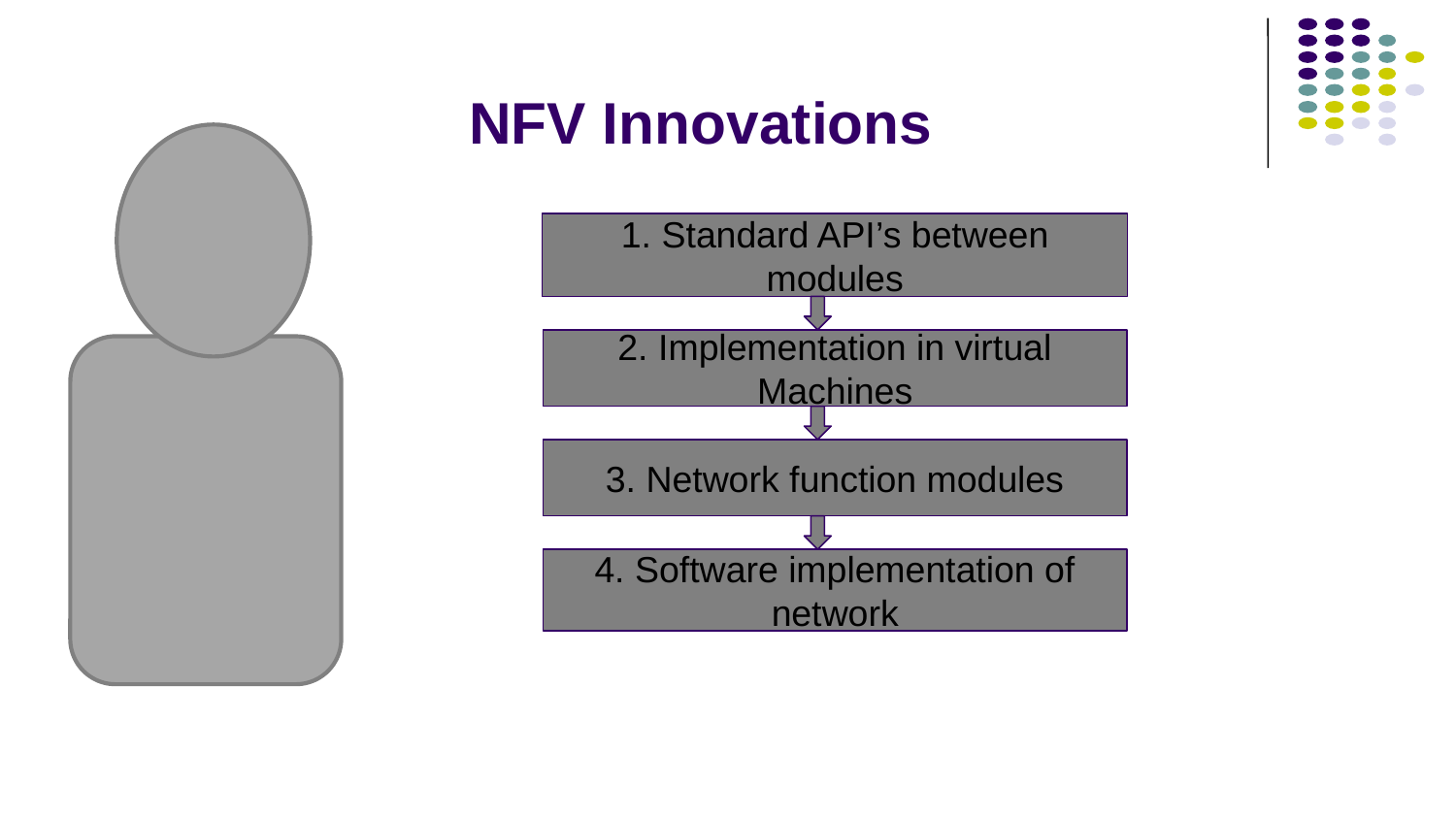

# NFV Innovations

1. Standard API’s between modules

2. Implementation in virtual Machines

3. Network function modules

4. Software implementation of network